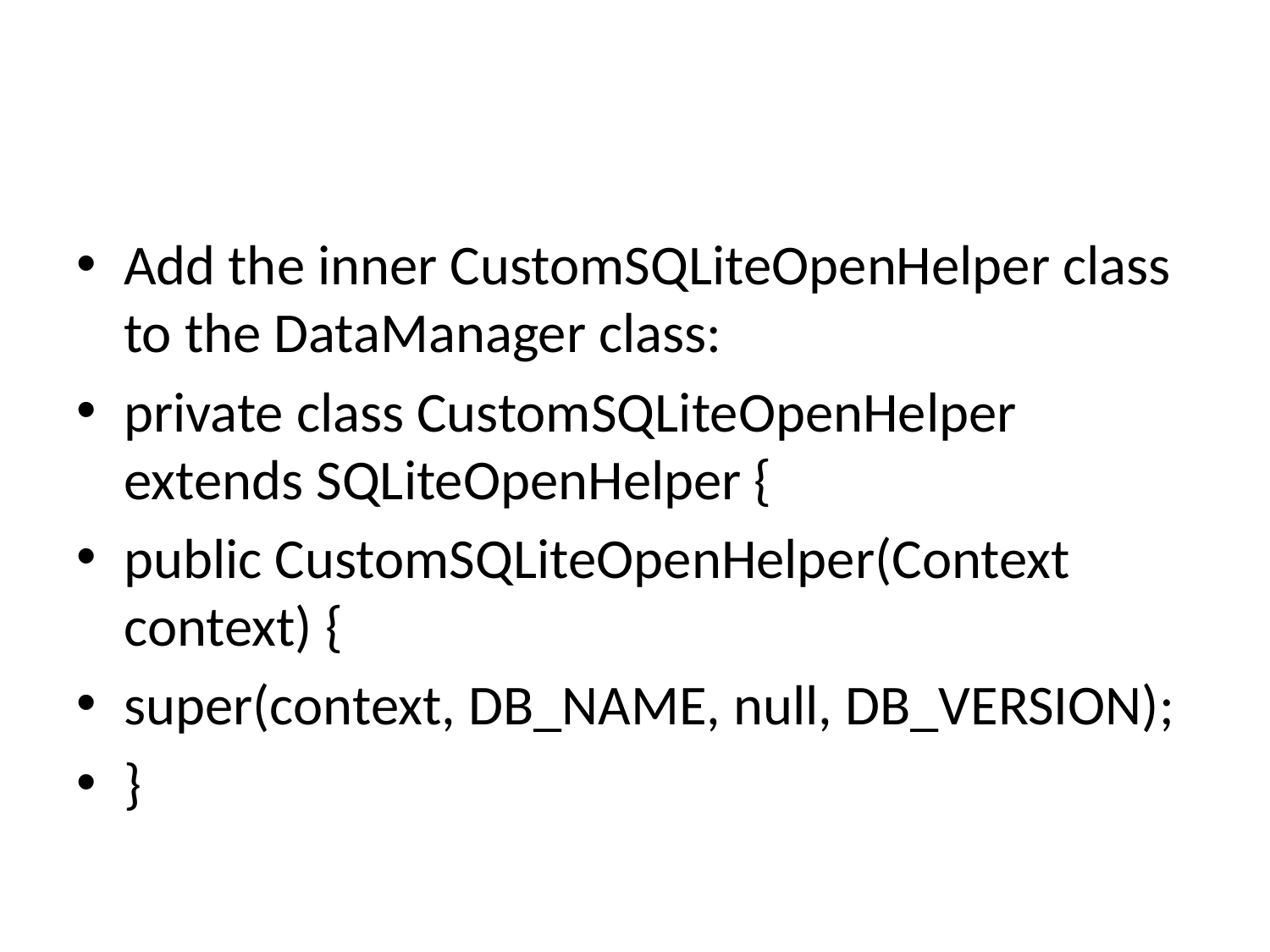

#
Add the inner CustomSQLiteOpenHelper class to the DataManager class:
private class CustomSQLiteOpenHelper extends SQLiteOpenHelper {
public CustomSQLiteOpenHelper(Context context) {
super(context, DB_NAME, null, DB_VERSION);
}